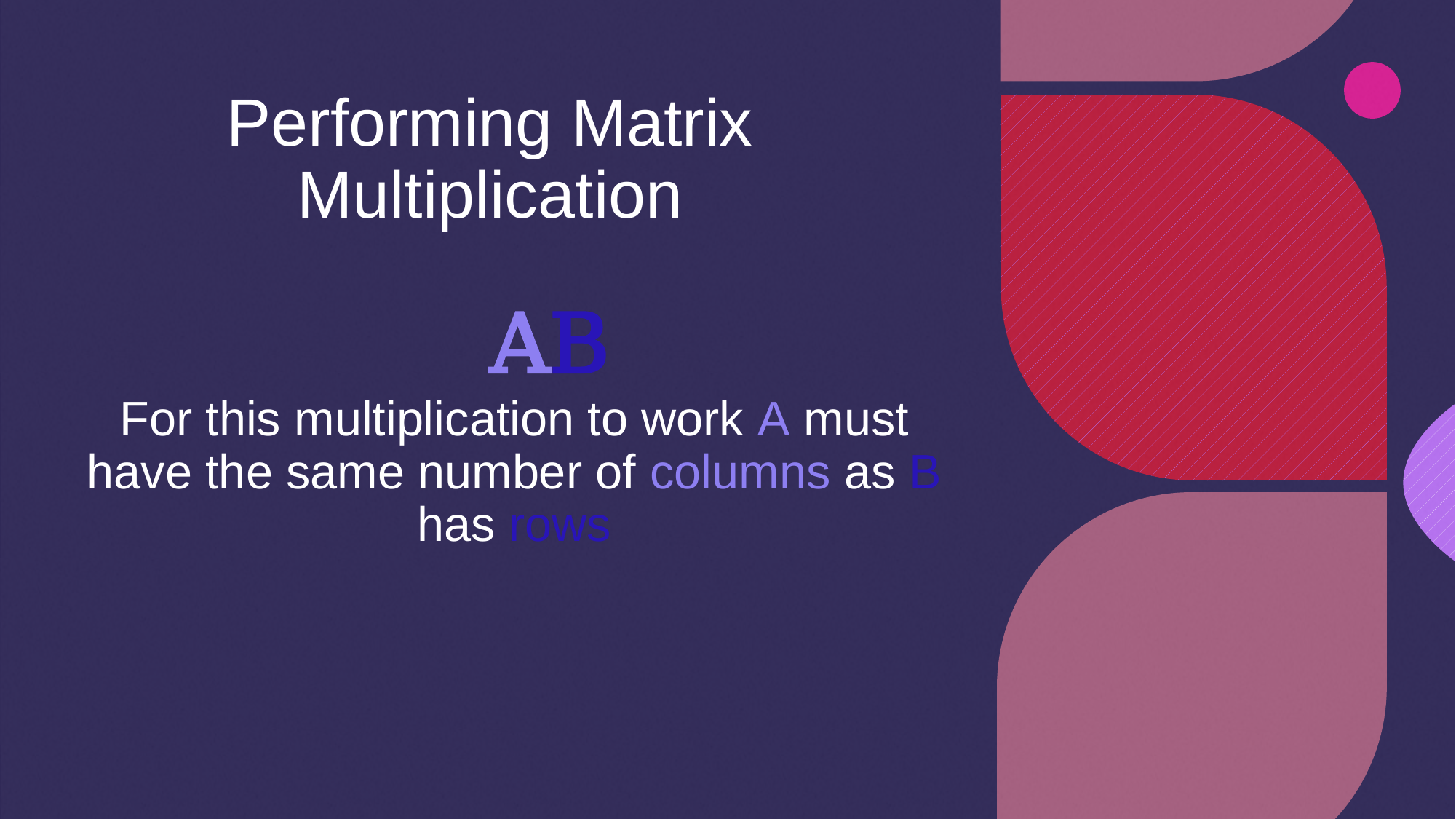

# Performing Matrix Multiplication
AB
For this multiplication to work A must have the same number of columns as B has rows